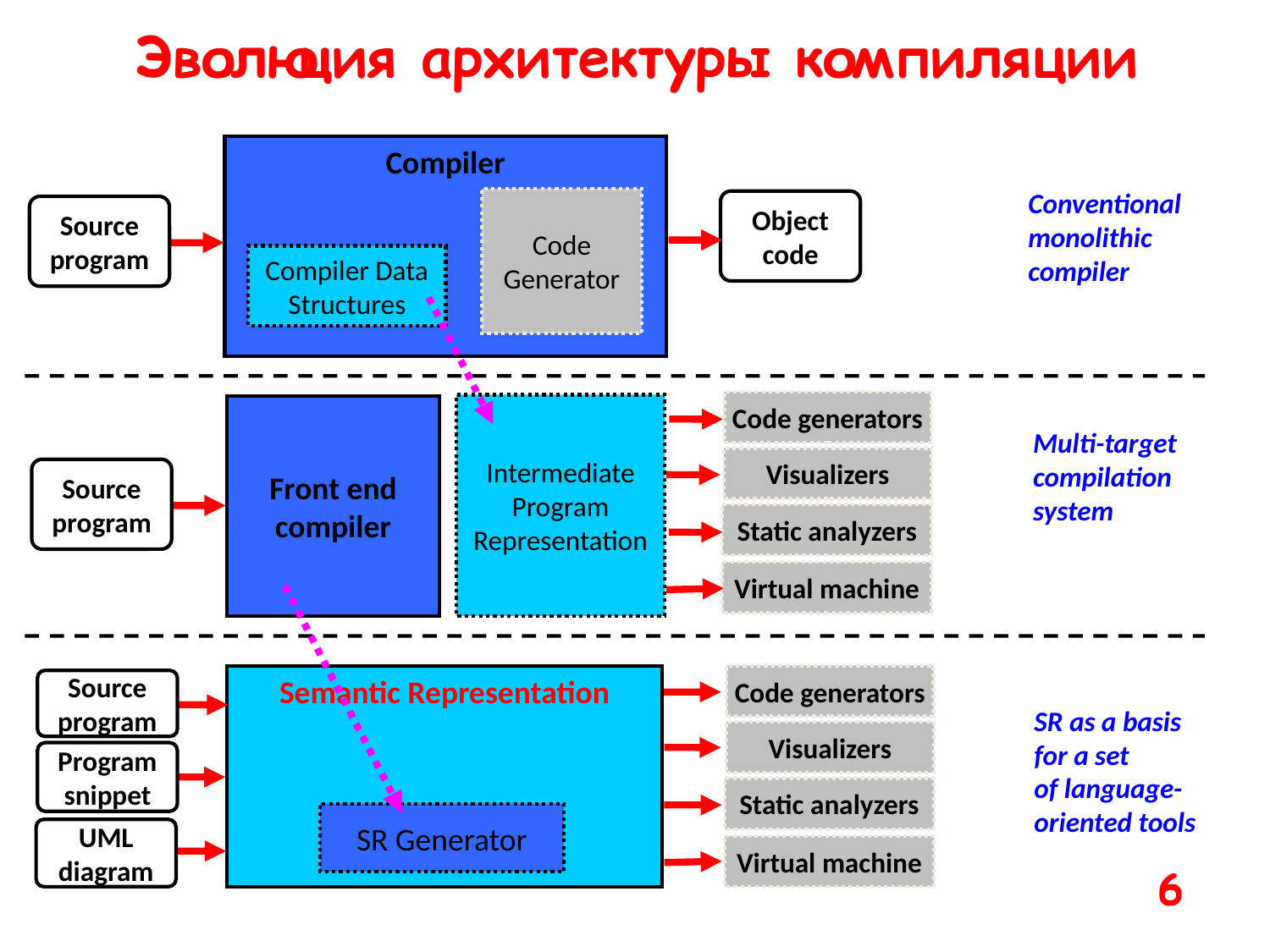

Эволюция архитектуры компиляции
Compiler
Conventional
monolithic
compiler
Code
Generator
Object
code
Source
program

Compiler Data Structures

Code generators
Intermediate Program Representation
Front end compiler
Multi-target
compilation
system

Visualizers
Source
program

Static analyzers

Virtual machine

Code generators
Semantic Representation
Source
program

SR as a basis
for a set
of language-
oriented tools

Visualizers
Program
snippet

Static analyzers
SR Generator

UML
diagram
Virtual machine

6